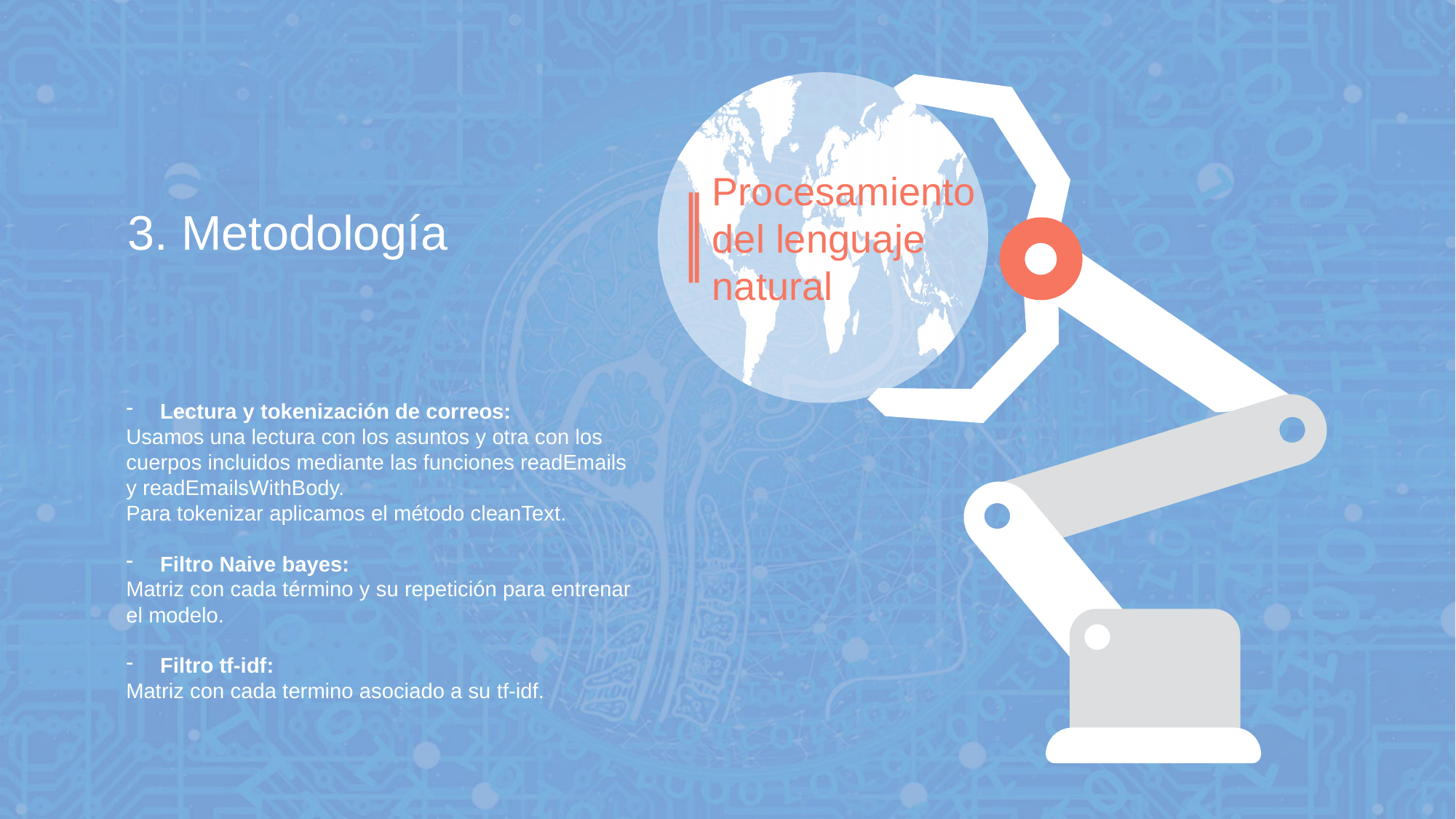

Procesamiento del lenguaje natural

3. Metodología

Lectura y tokenización de correos:
Usamos una lectura con los asuntos y otra con los cuerpos incluidos mediante las funciones readEmails y readEmailsWithBody.
Para tokenizar aplicamos el método cleanText.

Filtro Naive bayes:
Matriz con cada término y su repetición para entrenar el modelo.

Filtro tf-idf:
Matriz con cada termino asociado a su tf-idf.